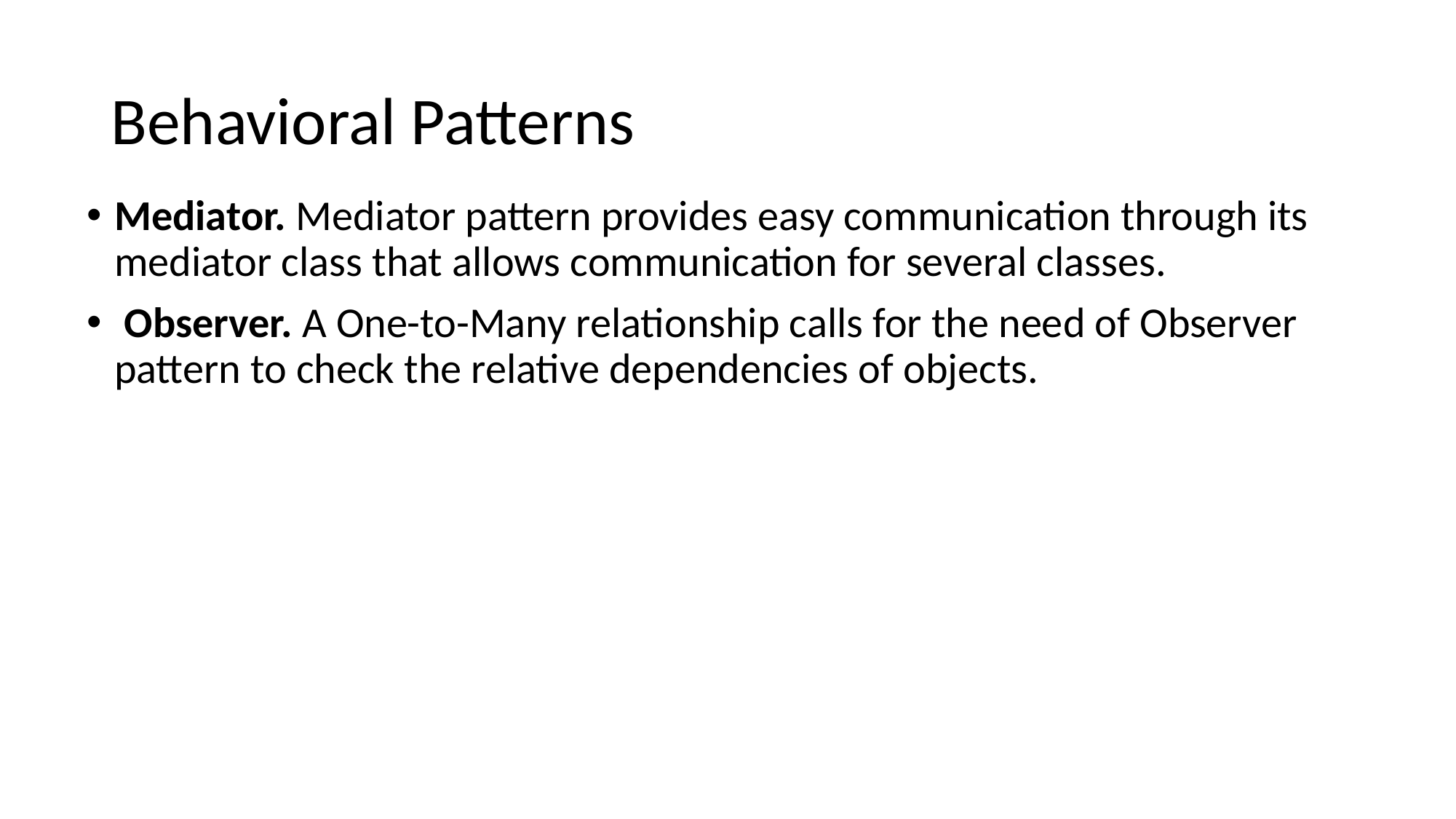

# Behavioral Patterns
Mediator. Mediator pattern provides easy communication through its mediator class that allows communication for several classes.
 Observer. A One-to-Many relationship calls for the need of Observer pattern to check the relative dependencies of objects.